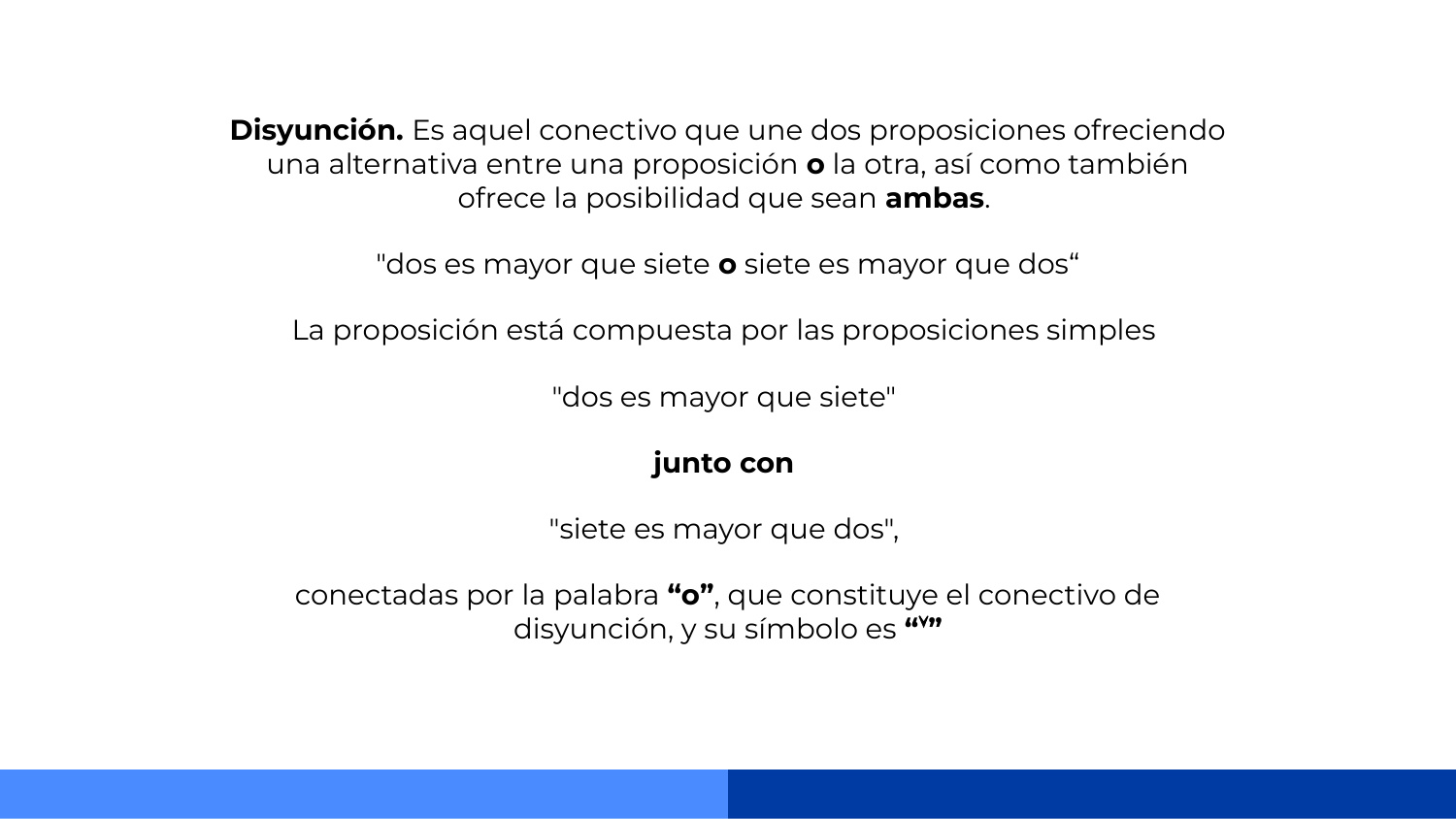

Disyunción. Es aquel conectivo que une dos proposiciones ofreciendo una alternativa entre una proposición o la otra, así como también ofrece la posibilidad que sean ambas.
"dos es mayor que siete o siete es mayor que dos“
La proposición está compuesta por las proposiciones simples
"dos es mayor que siete"
junto con
"siete es mayor que dos",
conectadas por la palabra “o”, que constituye el conectivo de disyunción, y su símbolo es “∨”